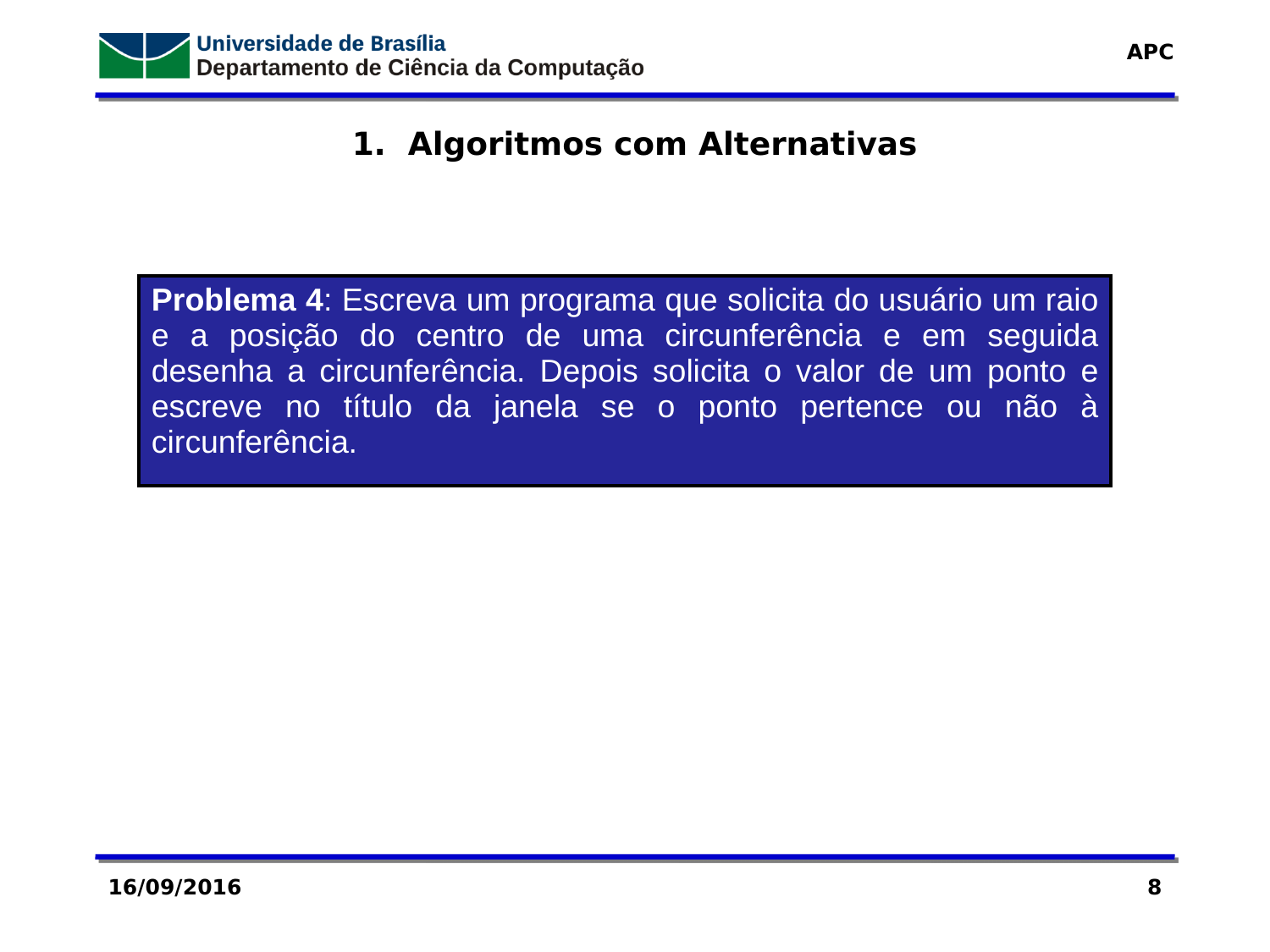

1.  Algoritmos com Alternativas

| Problema 4: Escreva um programa que solicita do usuário um raio e a posição do centro de uma circunferência e em seguida desenha a circunferência. Depois solicita o valor de um ponto e escreve no título da janela se o ponto pertence ou não à circunferência. |
| --- |
16/09/2016
8